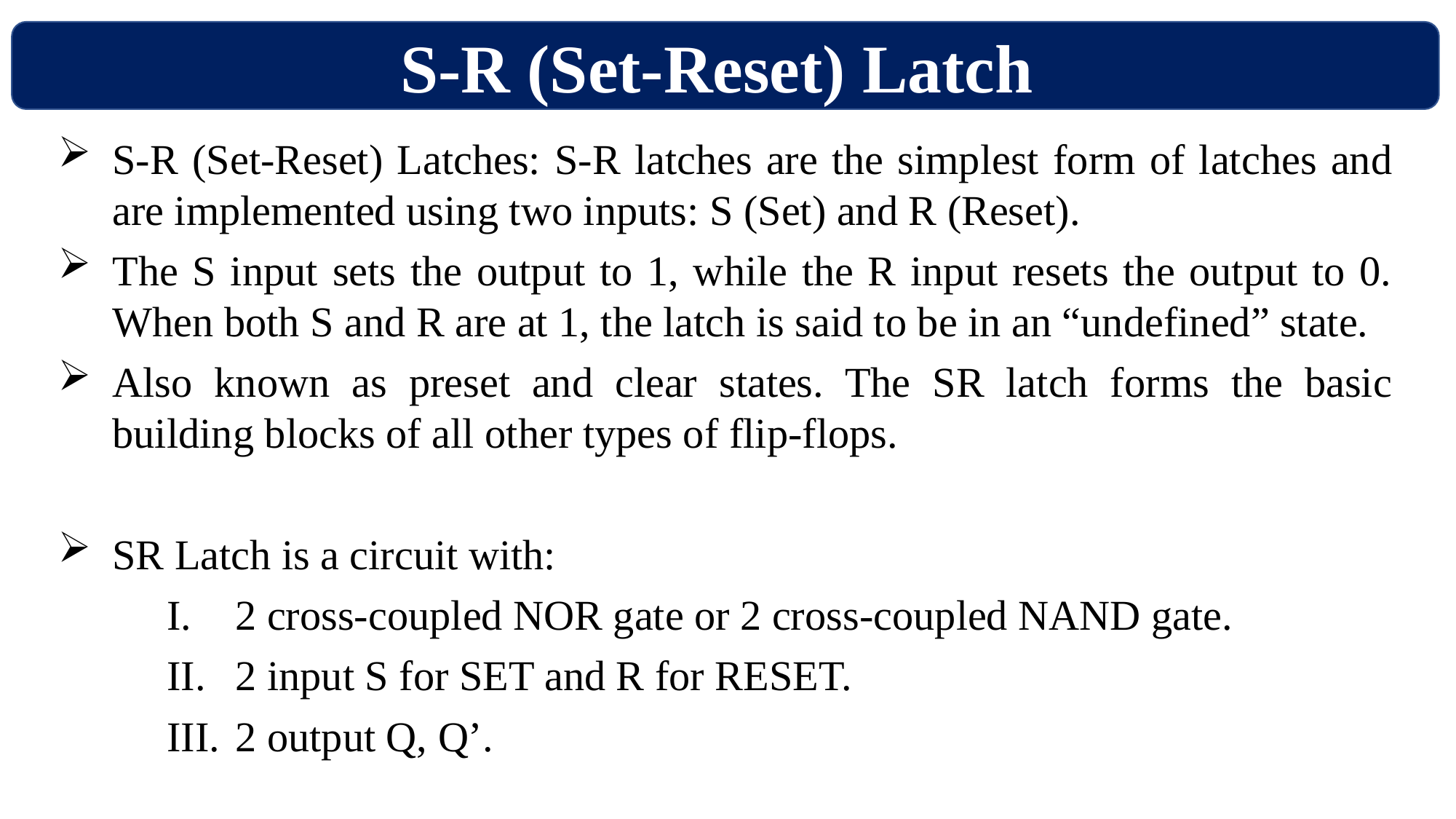

S-R (Set-Reset) Latch
S-R (Set-Reset) Latches: S-R latches are the simplest form of latches and are implemented using two inputs: S (Set) and R (Reset).
The S input sets the output to 1, while the R input resets the output to 0. When both S and R are at 1, the latch is said to be in an “undefined” state.
Also known as preset and clear states. The SR latch forms the basic building blocks of all other types of flip-flops.

SR Latch is a circuit with:
2 cross-coupled NOR gate or 2 cross-coupled NAND gate.
2 input S for SET and R for RESET.
2 output Q, Q’.